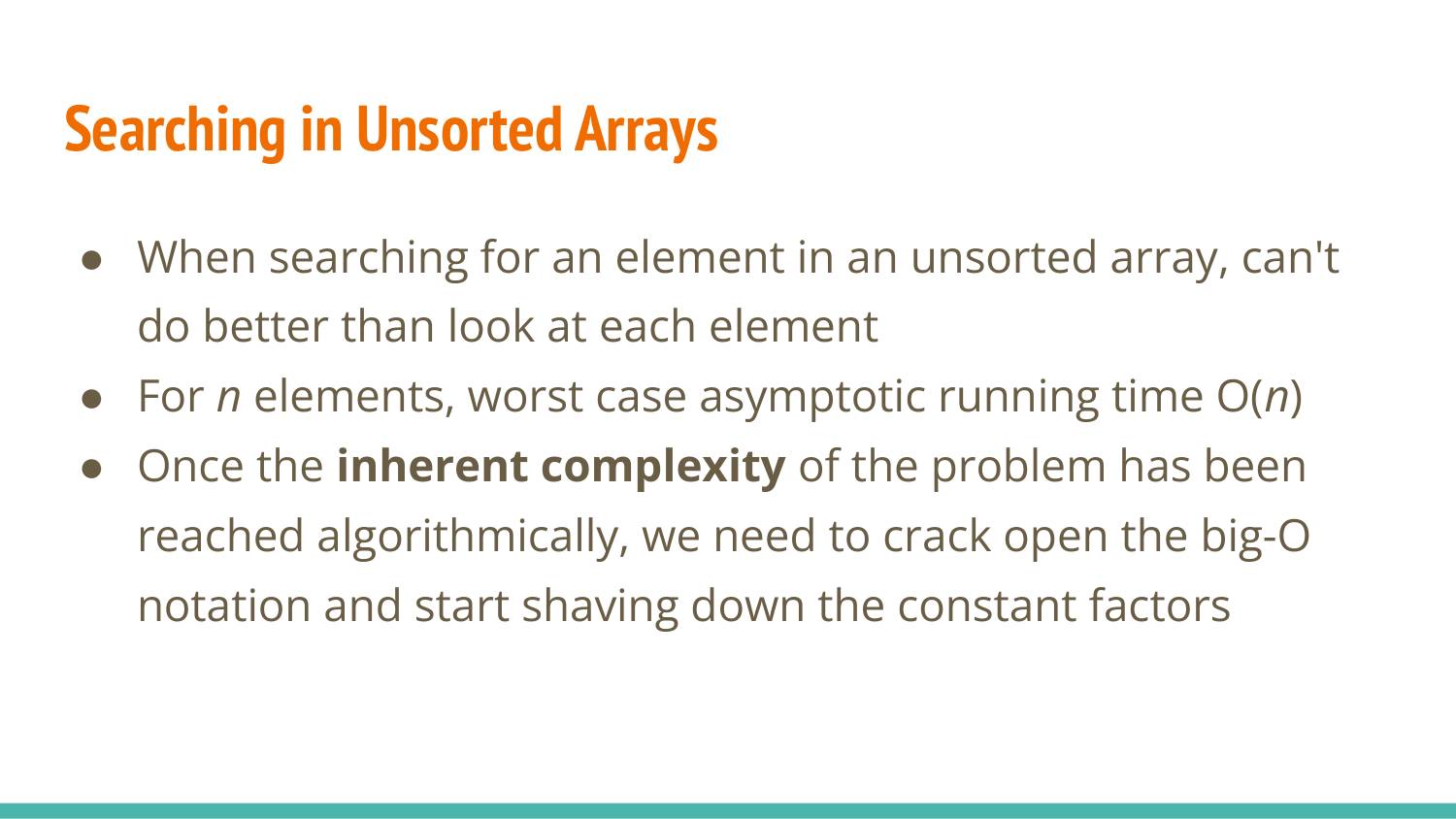

# Searching in Unsorted Arrays
When searching for an element in an unsorted array, can't do better than look at each element
For n elements, worst case asymptotic running time O(n)
Once the inherent complexity of the problem has been reached algorithmically, we need to crack open the big-O notation and start shaving down the constant factors